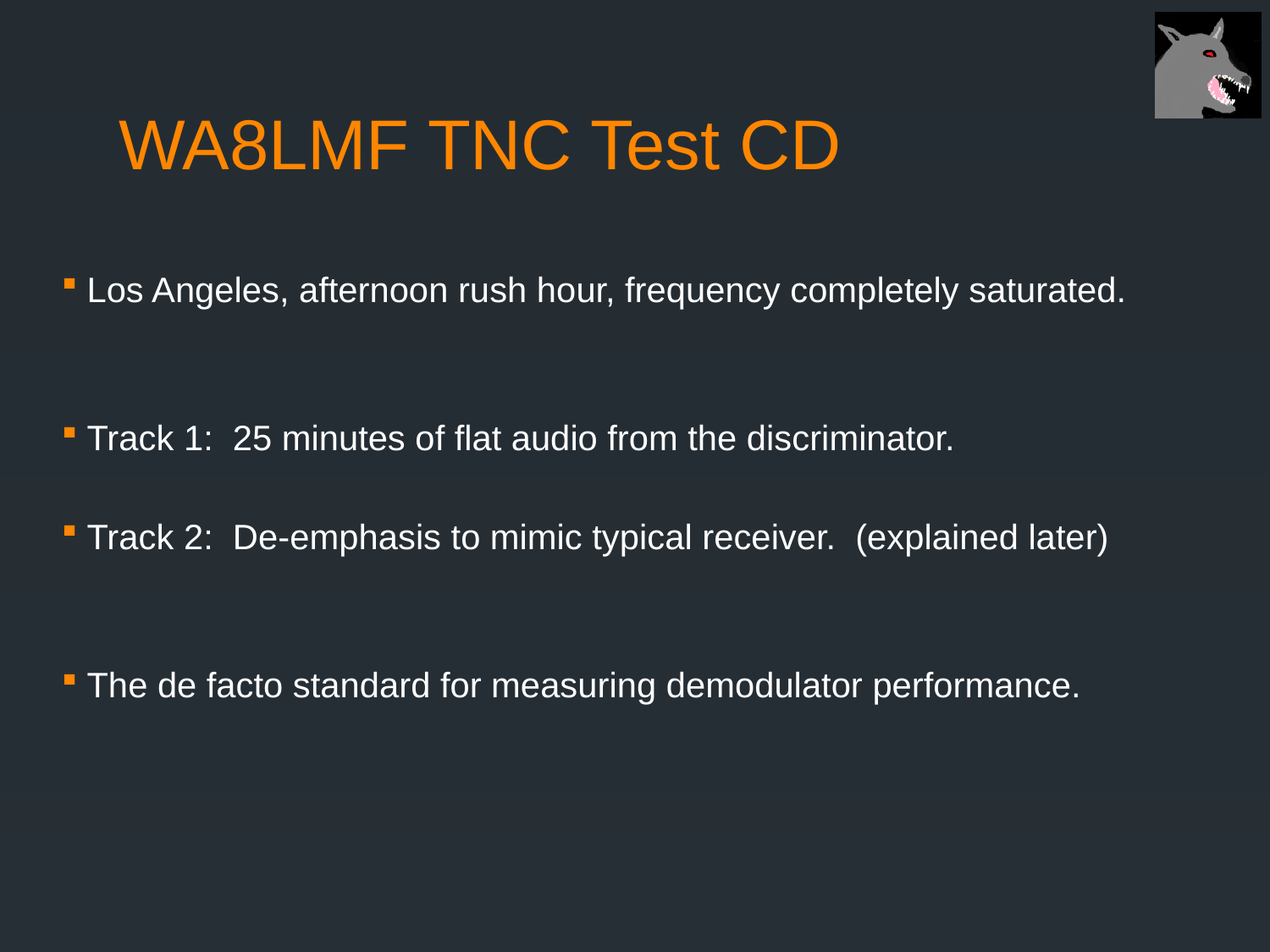

# WA8LMF TNC Test CD

Los Angeles, afternoon rush hour, frequency completely saturated.

Track 1:  25 minutes of flat audio from the discriminator.

Track 2:  De-emphasis to mimic typical receiver.  (explained later)

The de facto standard for measuring demodulator performance.